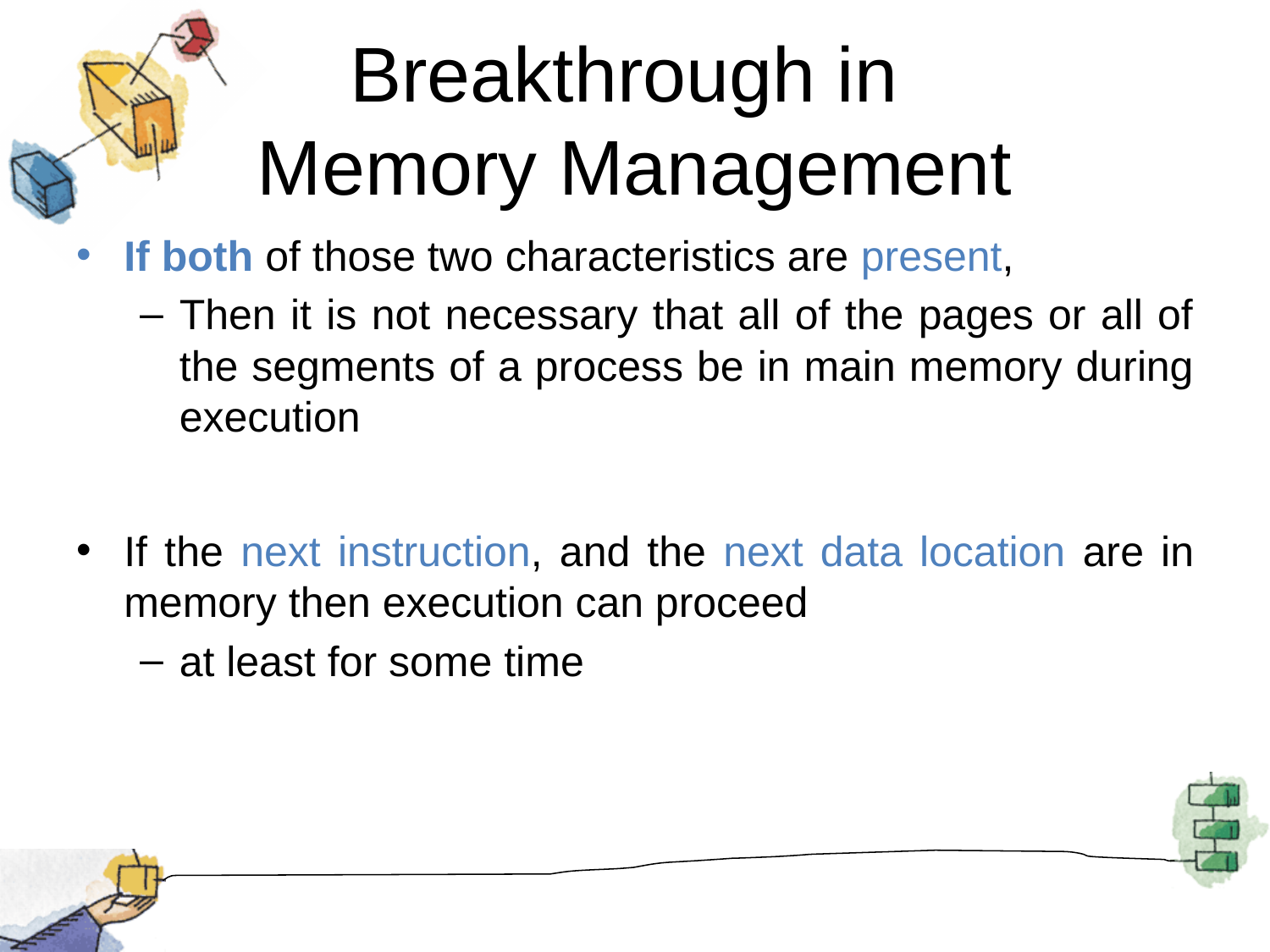

# Breakthrough in Memory Management
If both of those two characteristics are present,
Then it is not necessary that all of the pages or all of the segments of a process be in main memory during execution

If the next instruction, and the next data location are in memory then execution can proceed
at least for some time